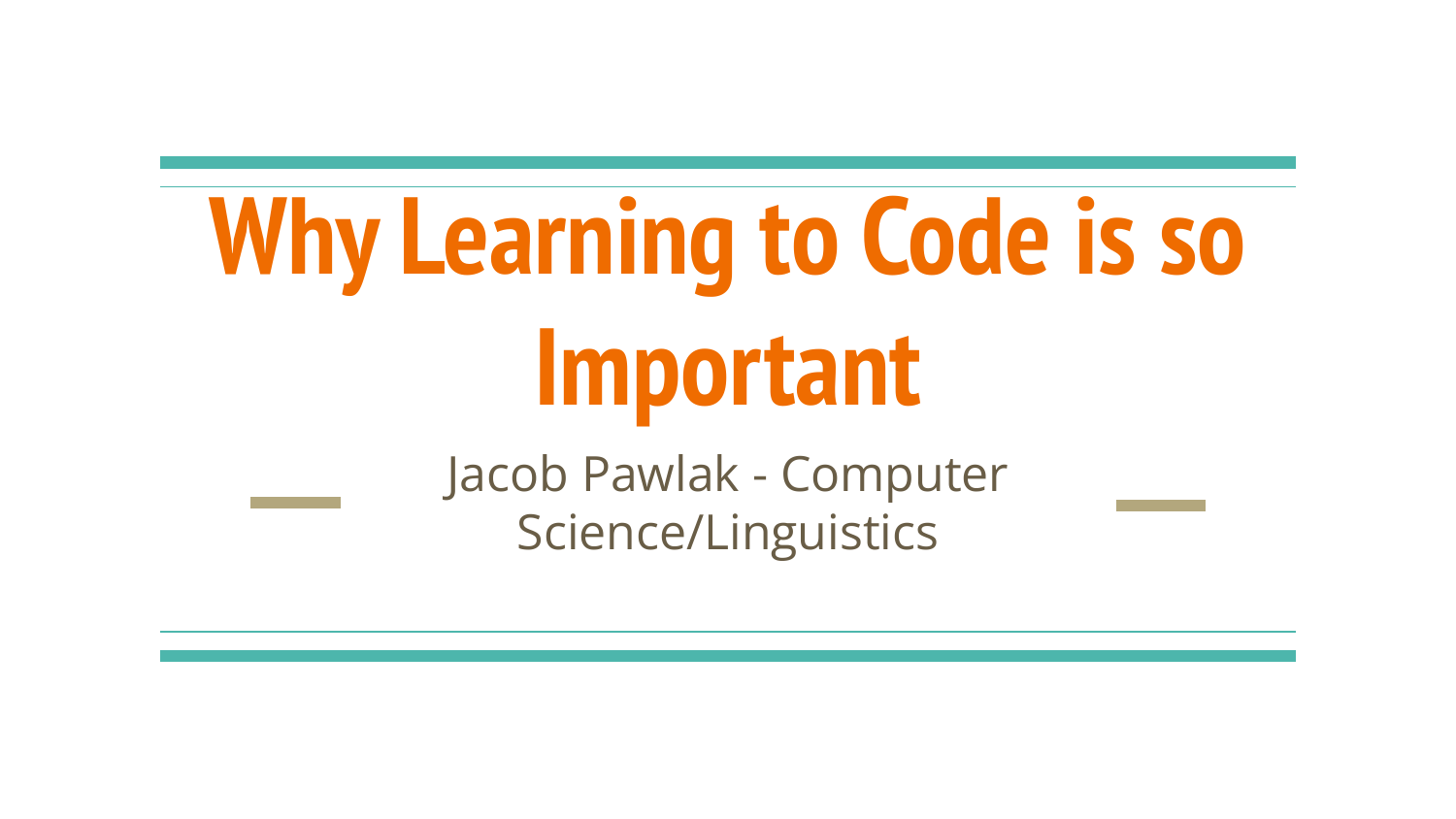

# Why Learning to Code is so Important
Jacob Pawlak - Computer Science/Linguistics